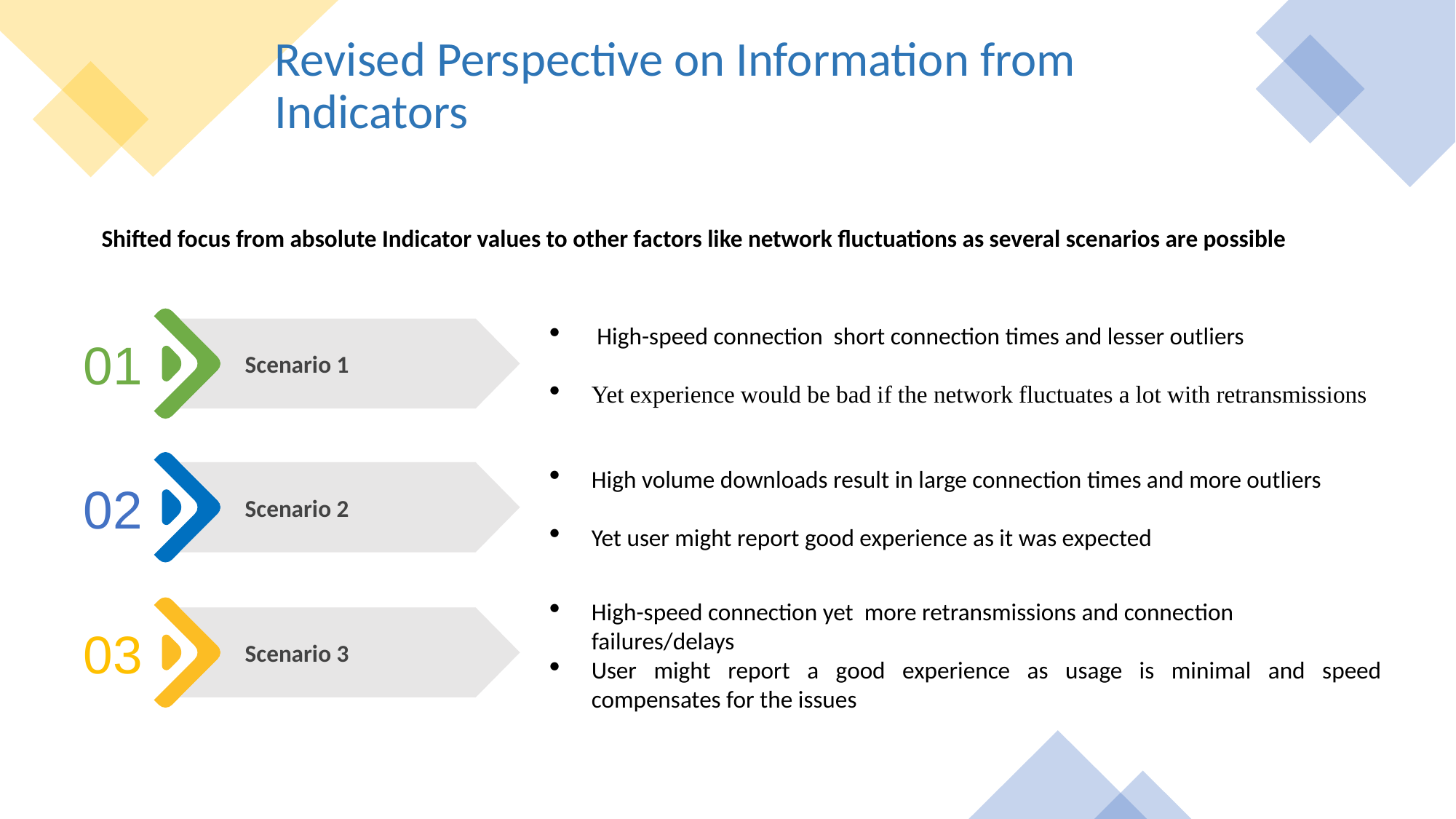

Revised Perspective on Information from Indicators

Shifted focus from absolute Indicator values to other factors like network fluctuations as several scenarios are possible

Scenario 1
01

 High-speed connection  short connection times and lesser outliers

Yet experience would be bad if the network fluctuates a lot with retransmissions

Scenario 2
02

High volume downloads result in large connection times and more outliers

Yet user might report good experience as it was expected
High-speed connection yet  more retransmissions and connection failures/delays
User might report a good experience as usage is minimal and speed compensates for the issues

Scenario 3
03